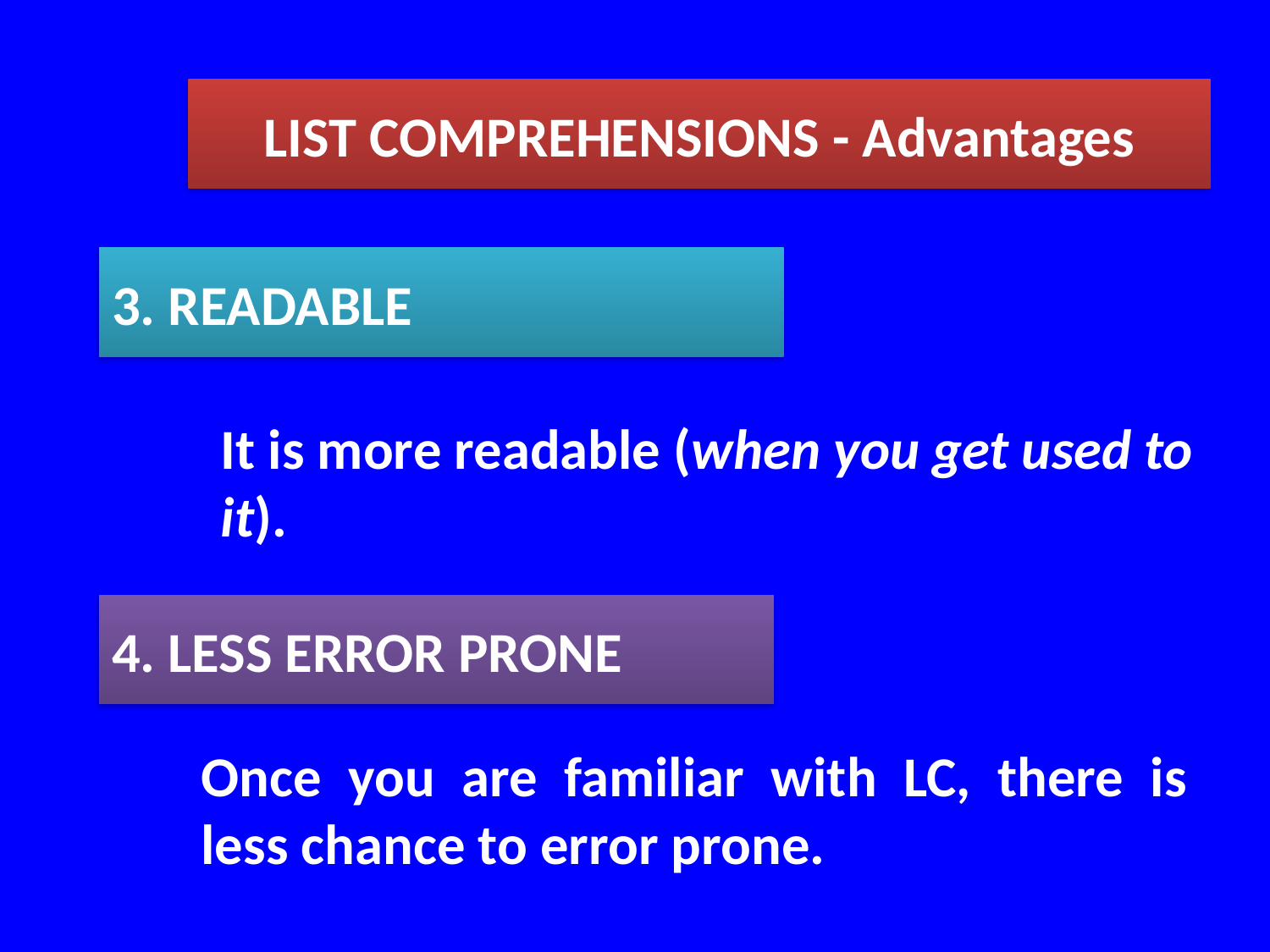

LIST COMPREHENSIONS - Advantages
3. READABLE
It is more readable (when you get used to it).
4. LESS ERROR PRONE
Once you are familiar with LC, there is less chance to error prone.